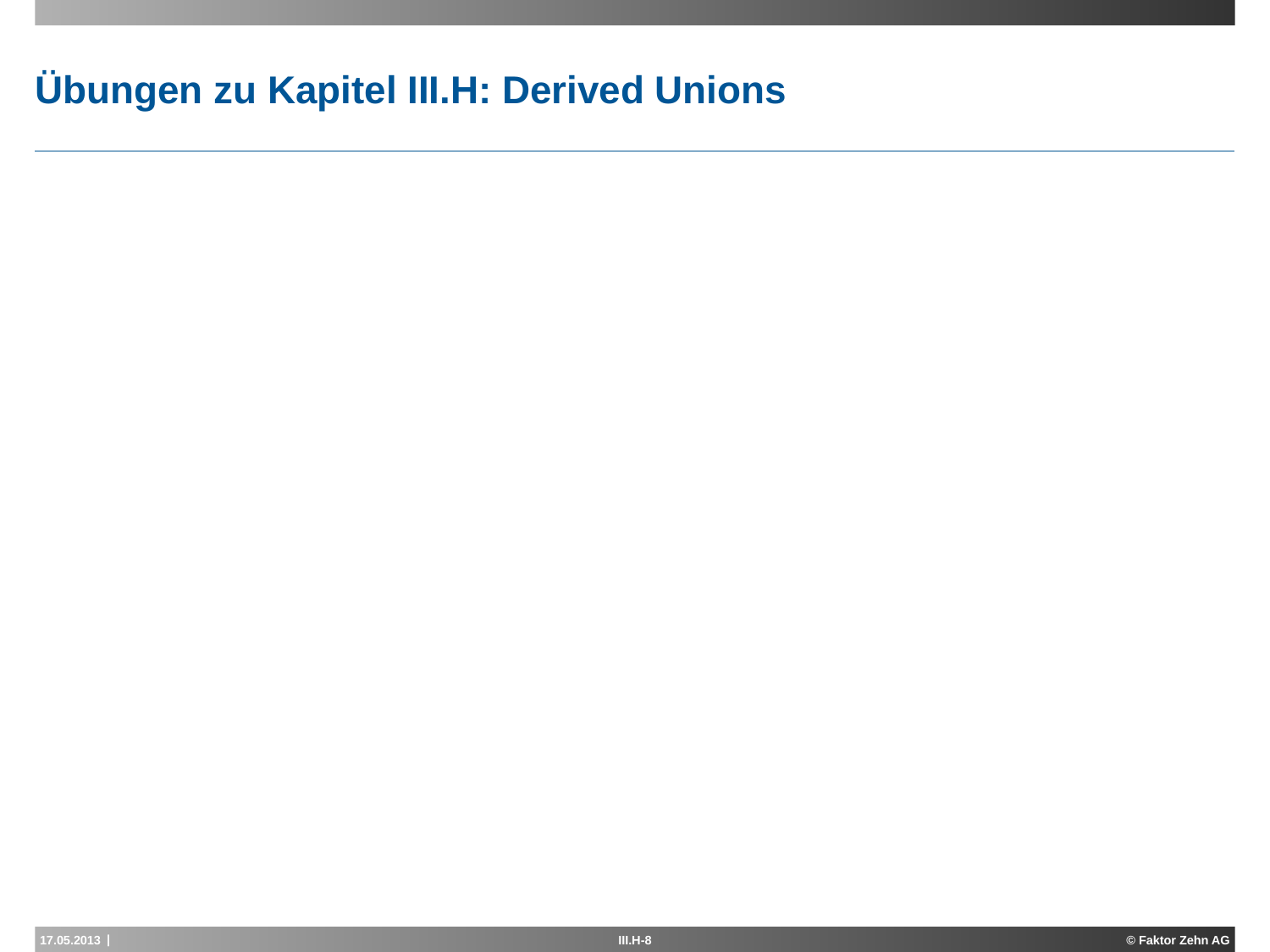

# Übungen zu Kapitel III.H: Derived Unions
17.05.2013
III.H-8